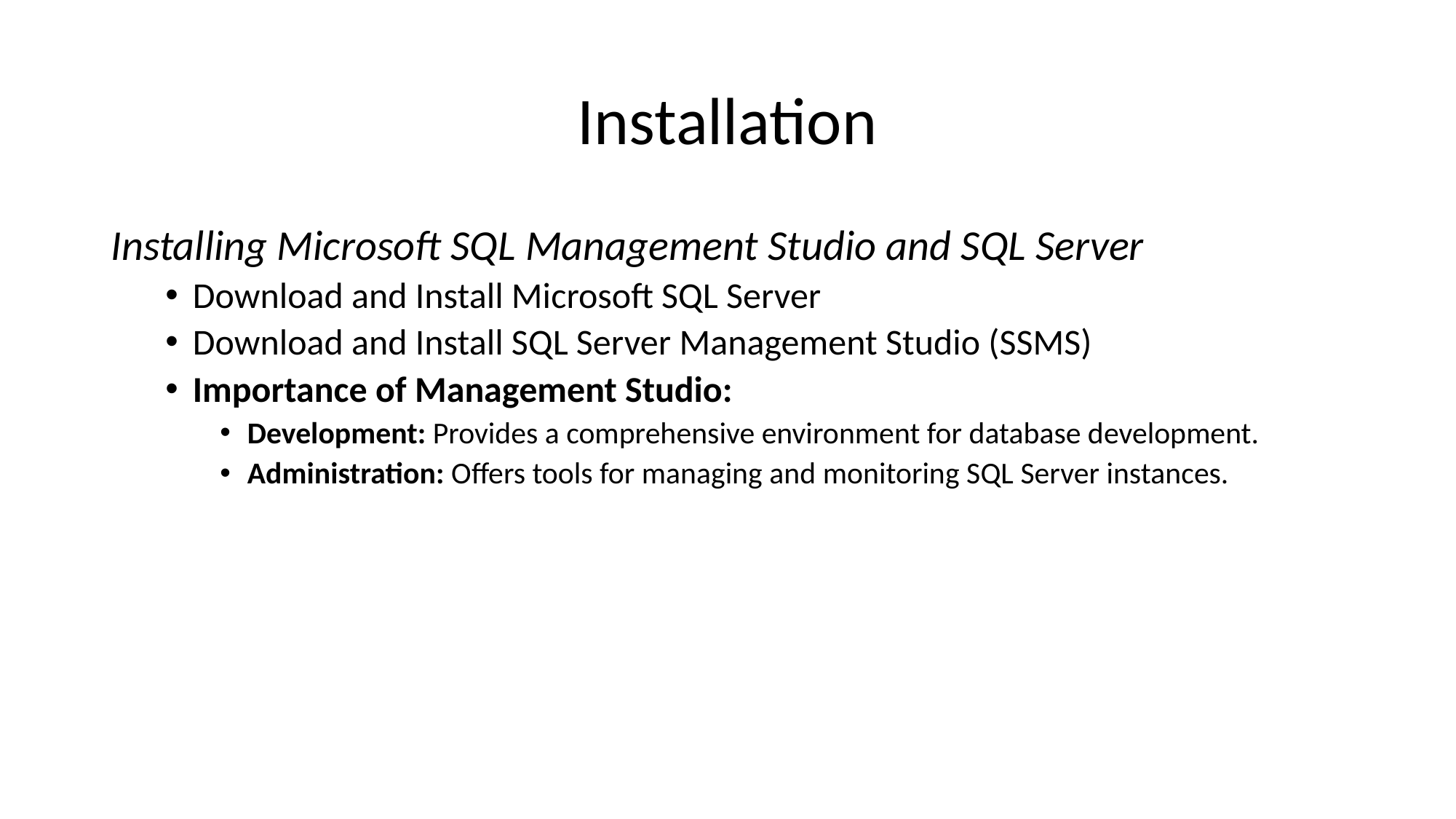

# Installation
Installing Microsoft SQL Management Studio and SQL Server
Download and Install Microsoft SQL Server
Download and Install SQL Server Management Studio (SSMS)
Importance of Management Studio:
Development: Provides a comprehensive environment for database development.
Administration: Offers tools for managing and monitoring SQL Server instances.